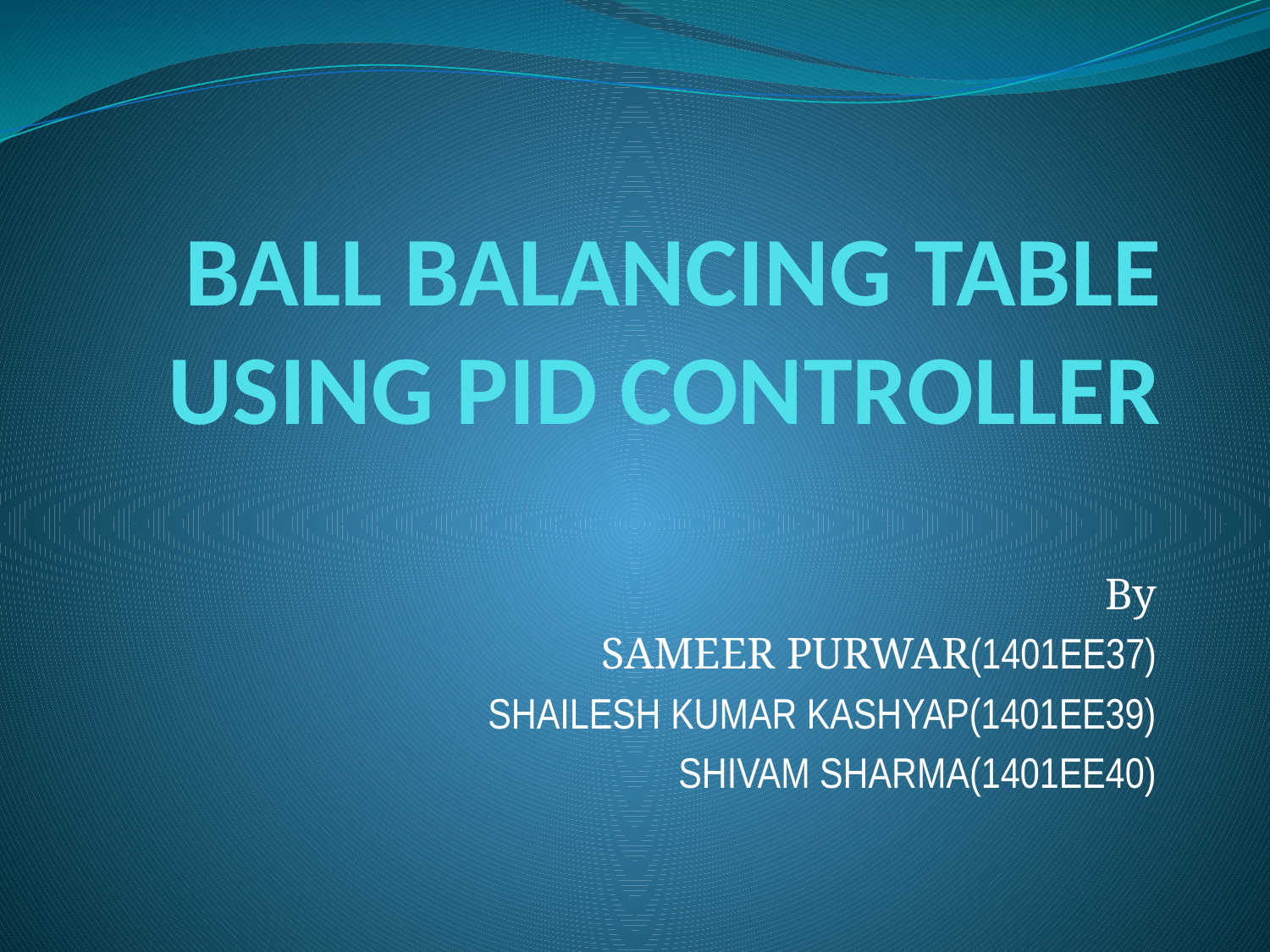

# BALL BALANCING TABLE USING PID CONTROLLER
By
SAMEER PURWAR(1401EE37)
SHAILESH KUMAR KASHYAP(1401EE39)
SHIVAM SHARMA(1401EE40)